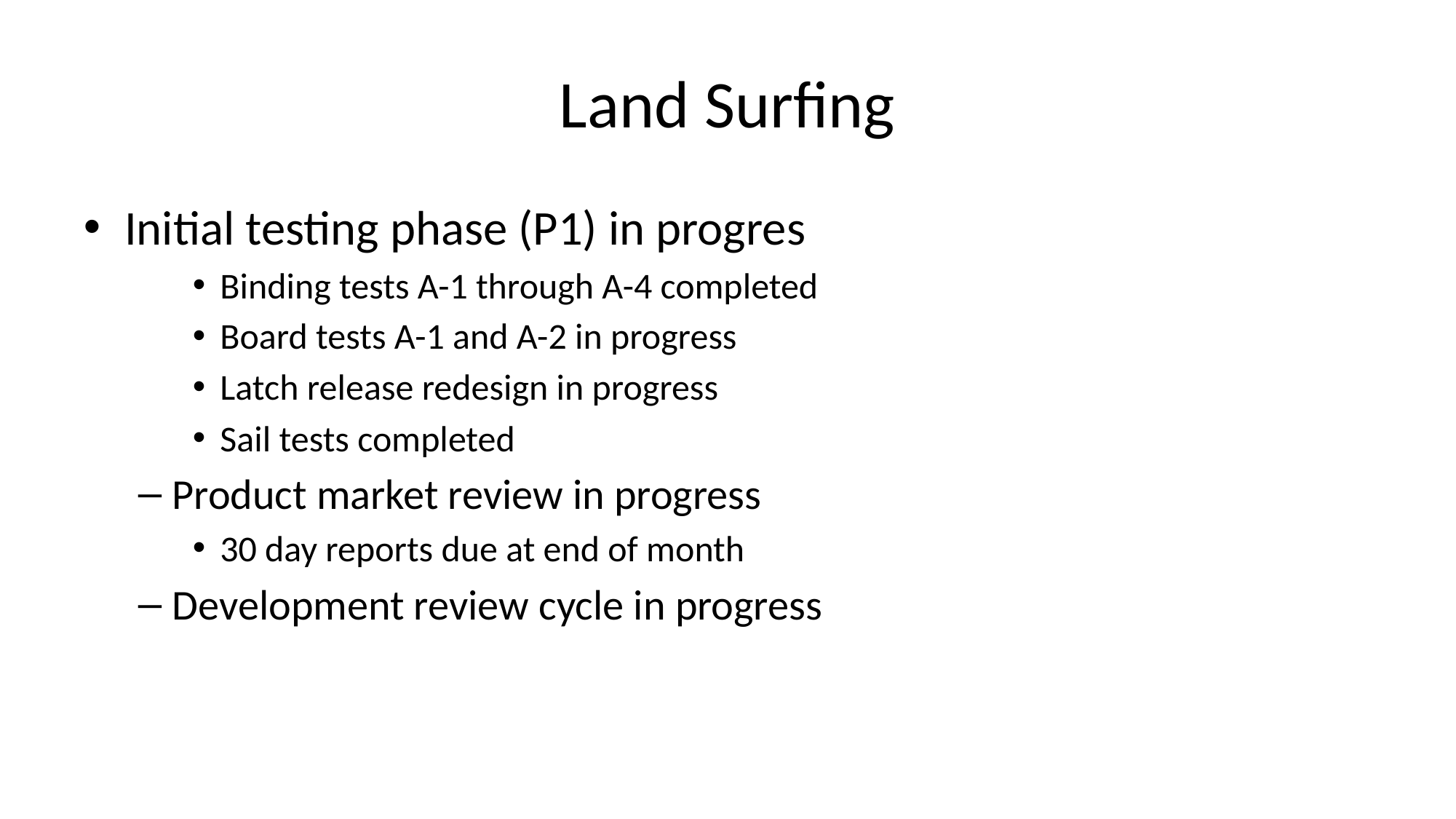

# Land Surfing
Initial testing phase (P1) in progres
Binding tests A-1 through A-4 completed
Board tests A-1 and A-2 in progress
Latch release redesign in progress
Sail tests completed
Product market review in progress
30 day reports due at end of month
Development review cycle in progress